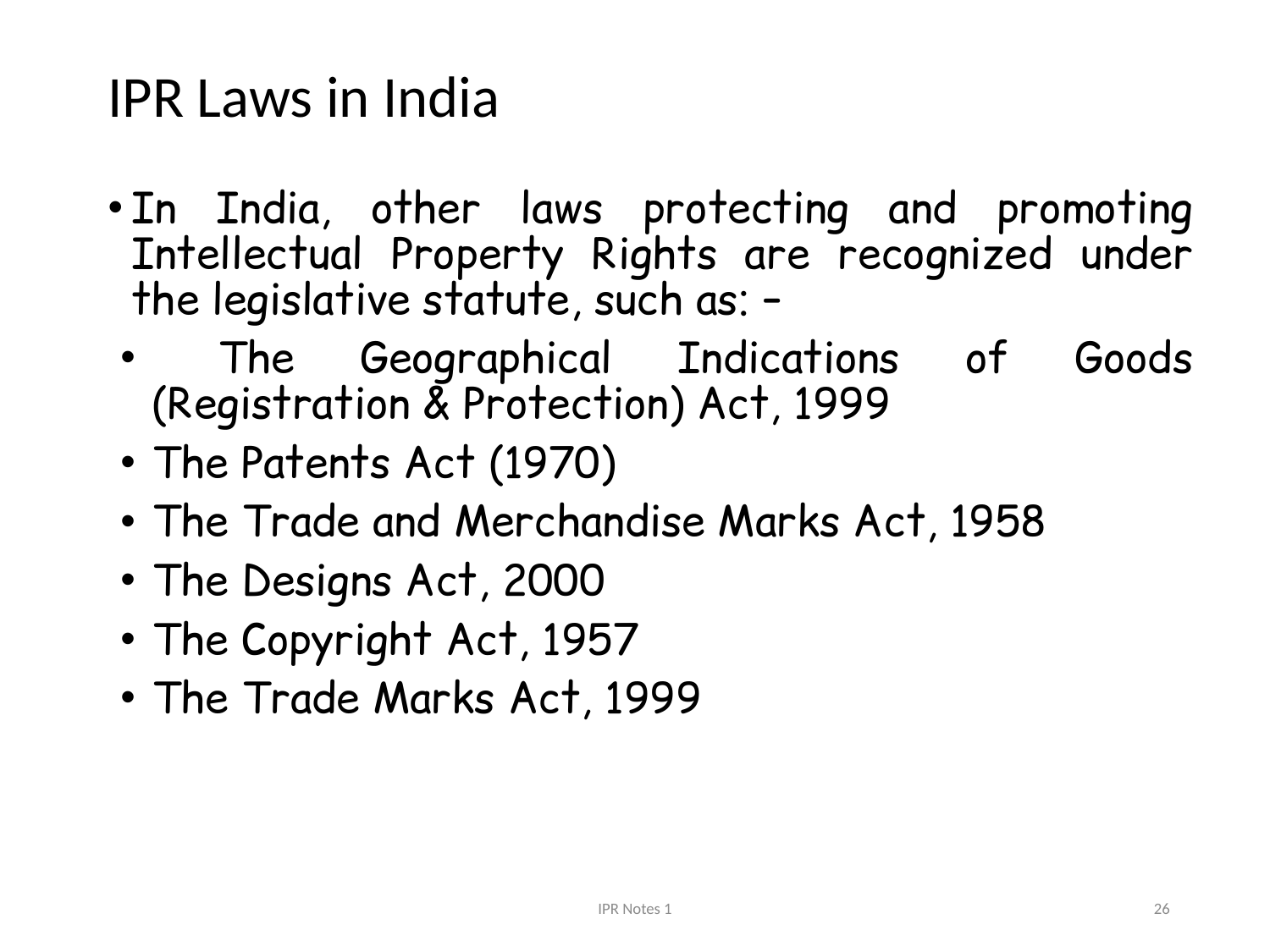

# IPR Laws in India
In India, other laws protecting and promoting Intellectual Property Rights are recognized under the legislative statute, such as: –
 The Geographical Indications of Goods (Registration & Protection) Act, 1999
The Patents Act (1970)
The Trade and Merchandise Marks Act, 1958
The Designs Act, 2000
The Copyright Act, 1957
The Trade Marks Act, 1999

IPR Notes 1
26